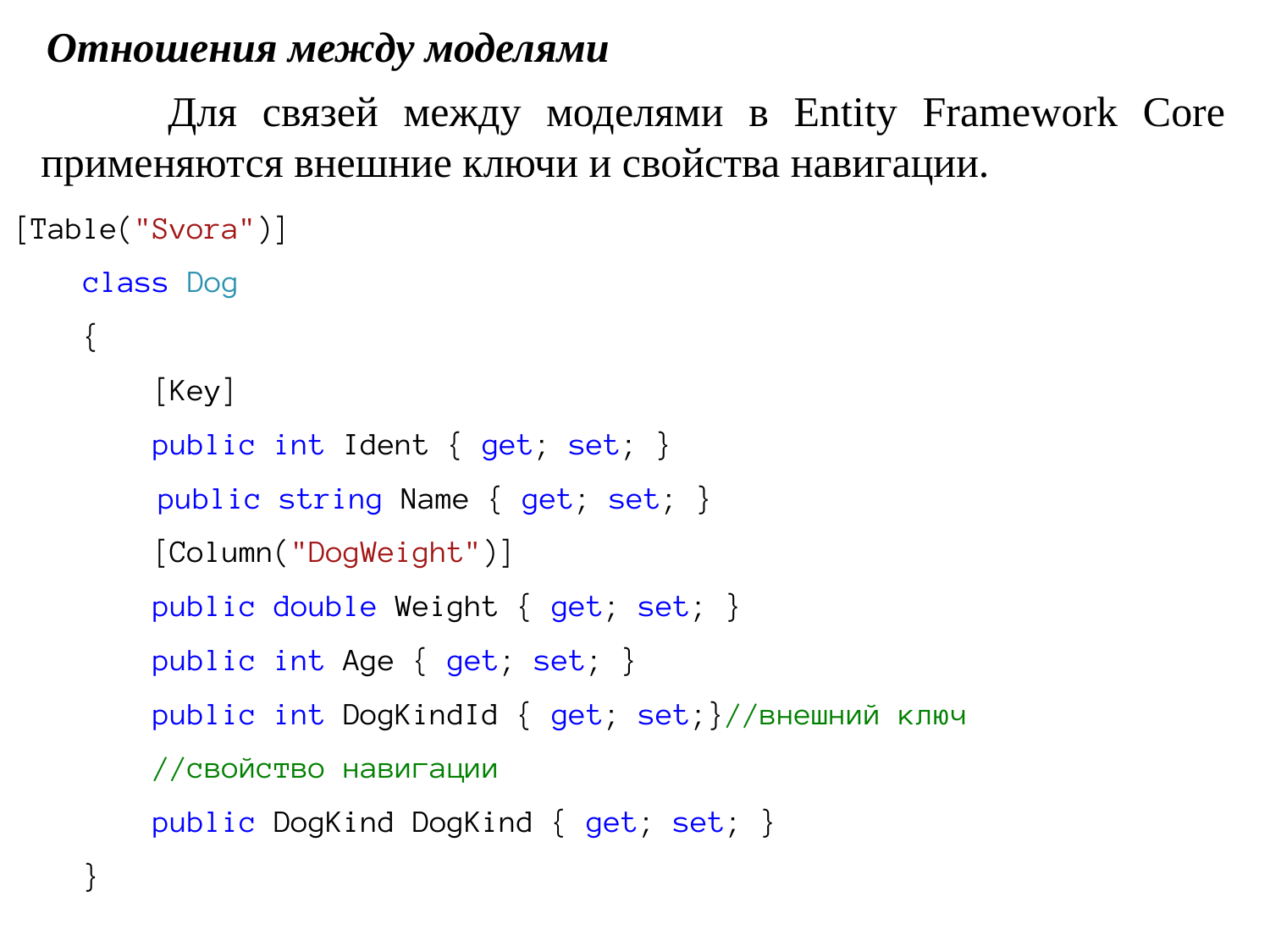

Отношения между моделями
	Для связей между моделями в Entity Framework Core применяются внешние ключи и свойства навигации.
[Table("Svora")]
    class Dog
    {
        [Key]
        public int Ident { get; set; }
	 public string Name { get; set; }
        [Column("DogWeight")]
        public double Weight { get; set; }
        public int Age { get; set; }
        public int DogKindId { get; set;}//внешний ключ
        //свойство навигации
        public DogKind DogKind { get; set; }
    }